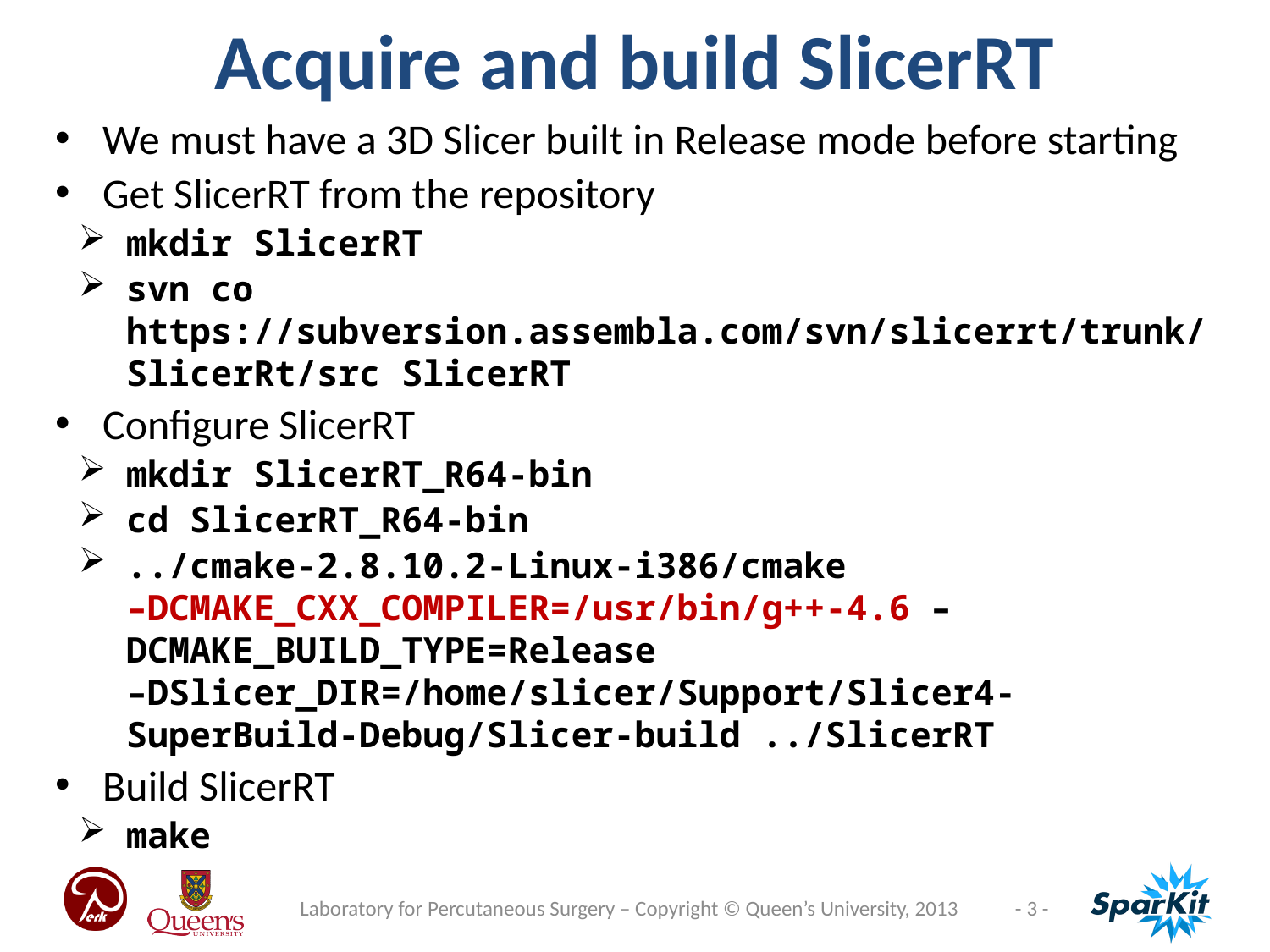

Acquire and build SlicerRT
We must have a 3D Slicer built in Release mode before starting
Get SlicerRT from the repository
mkdir SlicerRT
svn co https://subversion.assembla.com/svn/slicerrt/trunk/SlicerRt/src SlicerRT
Configure SlicerRT
mkdir SlicerRT_R64-bin
cd SlicerRT_R64-bin
../cmake-2.8.10.2-Linux-i386/cmake
–DCMAKE_CXX_COMPILER=/usr/bin/g++-4.6 –DCMAKE_BUILD_TYPE=Release –DSlicer_DIR=/home/slicer/Support/Slicer4-SuperBuild-Debug/Slicer-build ../SlicerRT
Build SlicerRT
make
Laboratory for Percutaneous Surgery – Copyright © Queen’s University, 2013
- 3 -